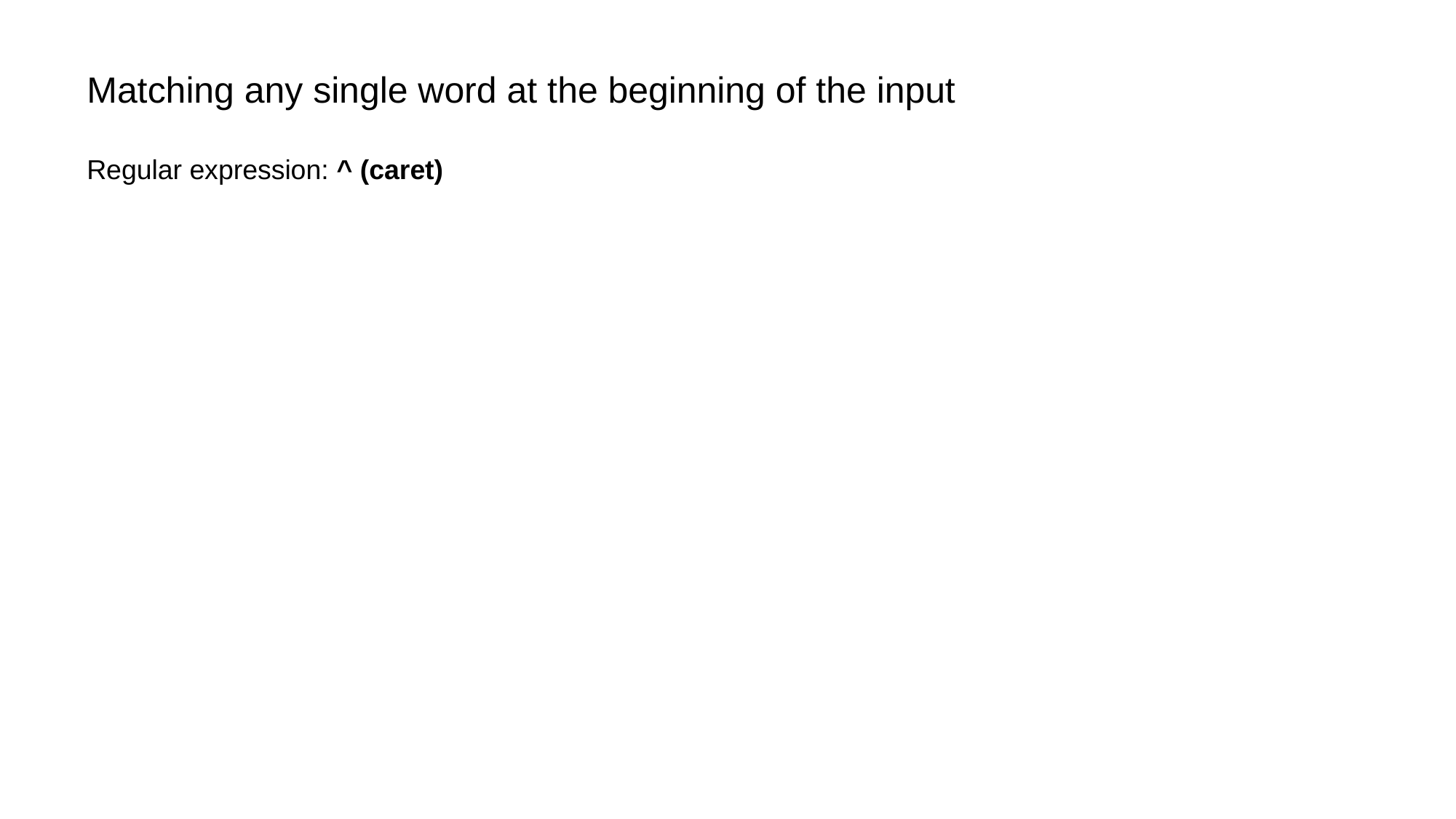

Matching any single word at the beginning of the input
Regular expression: ^ (caret)